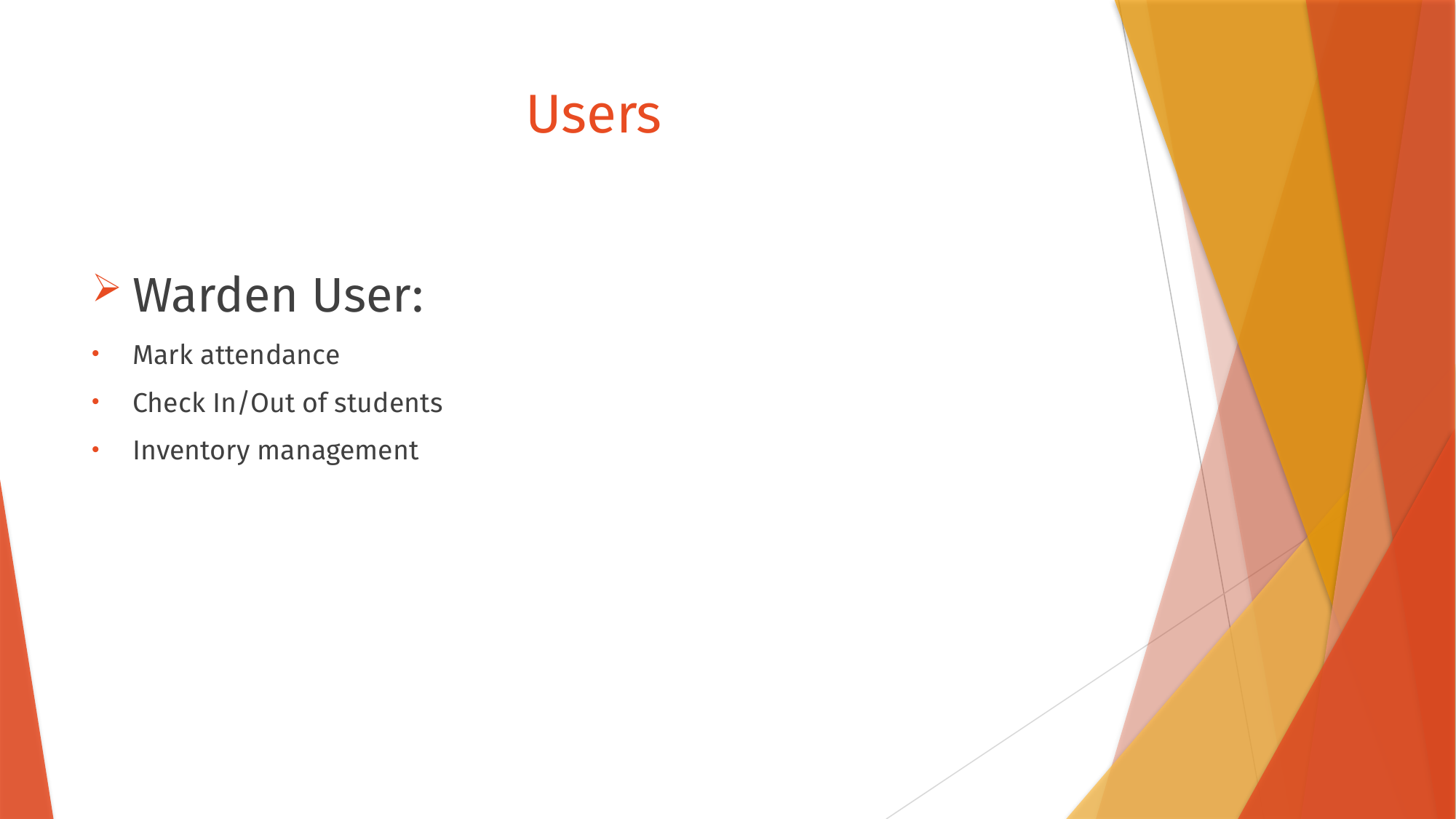

# Users
Warden User:
Mark attendance
Check In/Out of students
Inventory management